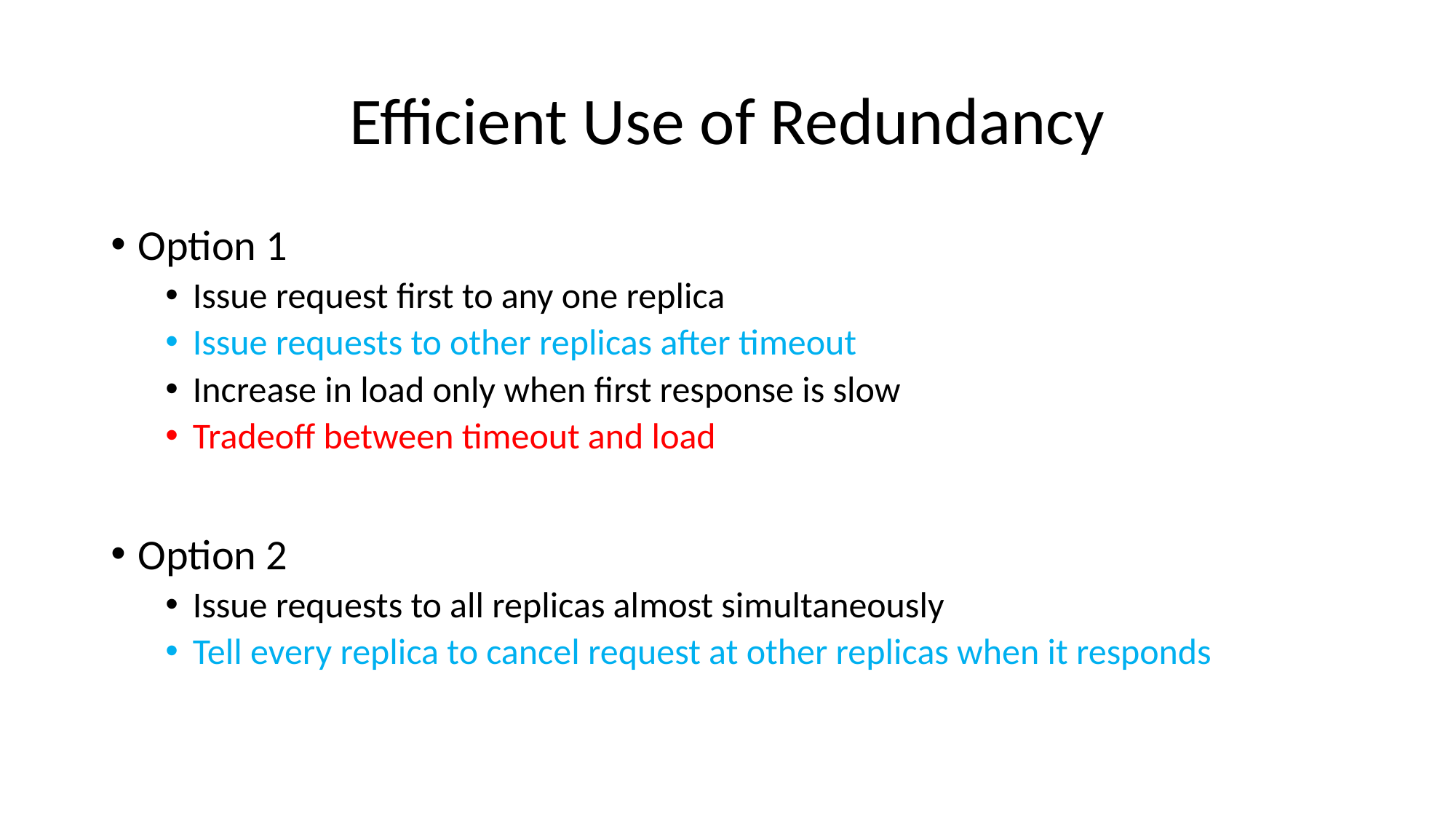

# Efficient Use of Redundancy
Option 1
Issue request first to any one replica
Issue requests to other replicas after timeout
Increase in load only when first response is slow
Tradeoff between timeout and load

Option 2
Issue requests to all replicas almost simultaneously
Tell every replica to cancel request at other replicas when it responds